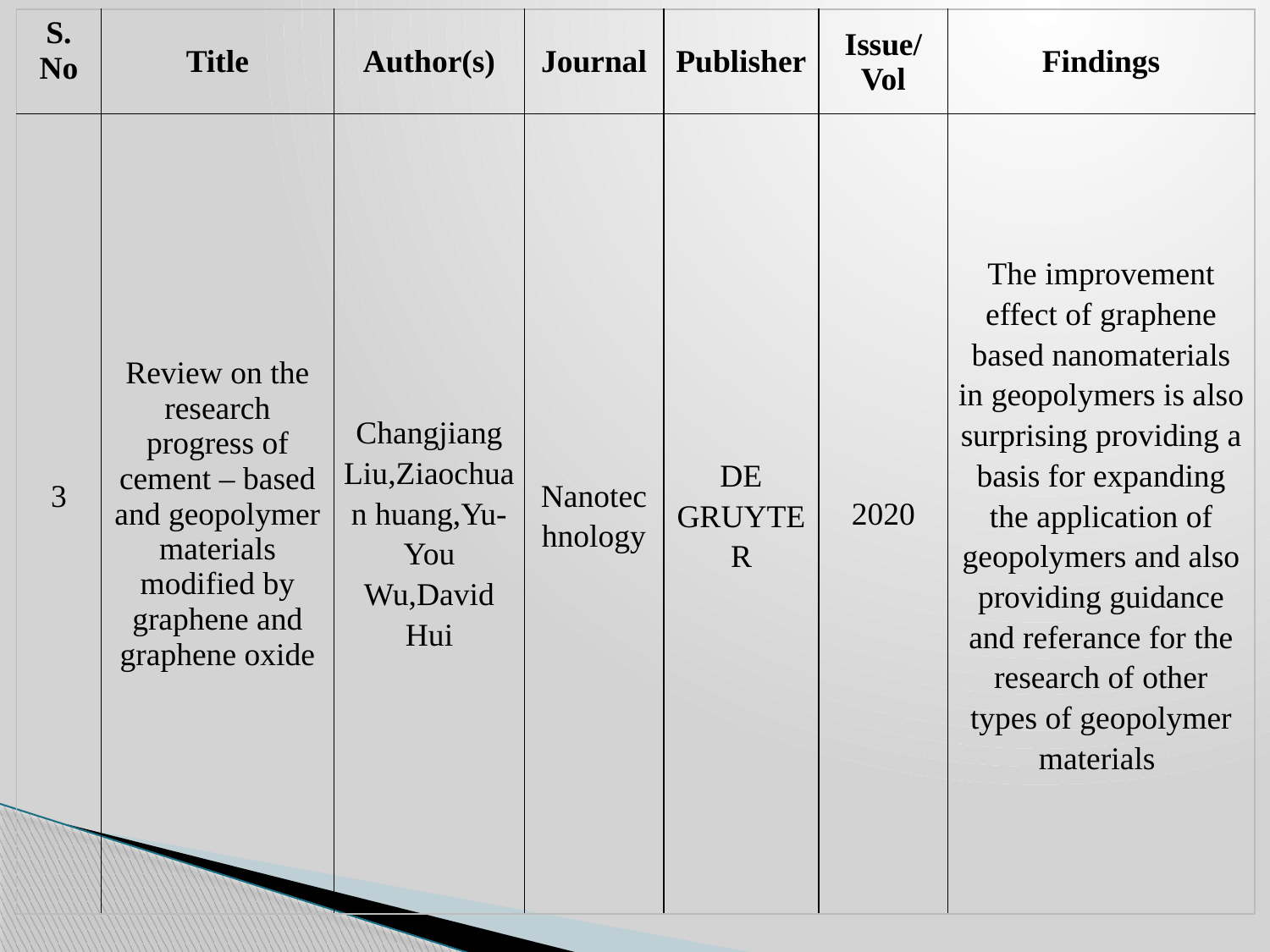

| S. No | Title | Author(s) | Journal | Publisher | Issue/ Vol | Findings |
| --- | --- | --- | --- | --- | --- | --- |
| 3 | Review on the research progress of cement – based and geopolymer materials modified by graphene and graphene oxide | Changjiang Liu,Ziaochuan huang,Yu-You Wu,David Hui | Nanotechnology | DE GRUYTER | 2020 | The improvement effect of graphene based nanomaterials in geopolymers is also surprising providing a basis for expanding the application of geopolymers and also providing guidance and referance for the research of other types of geopolymer materials |